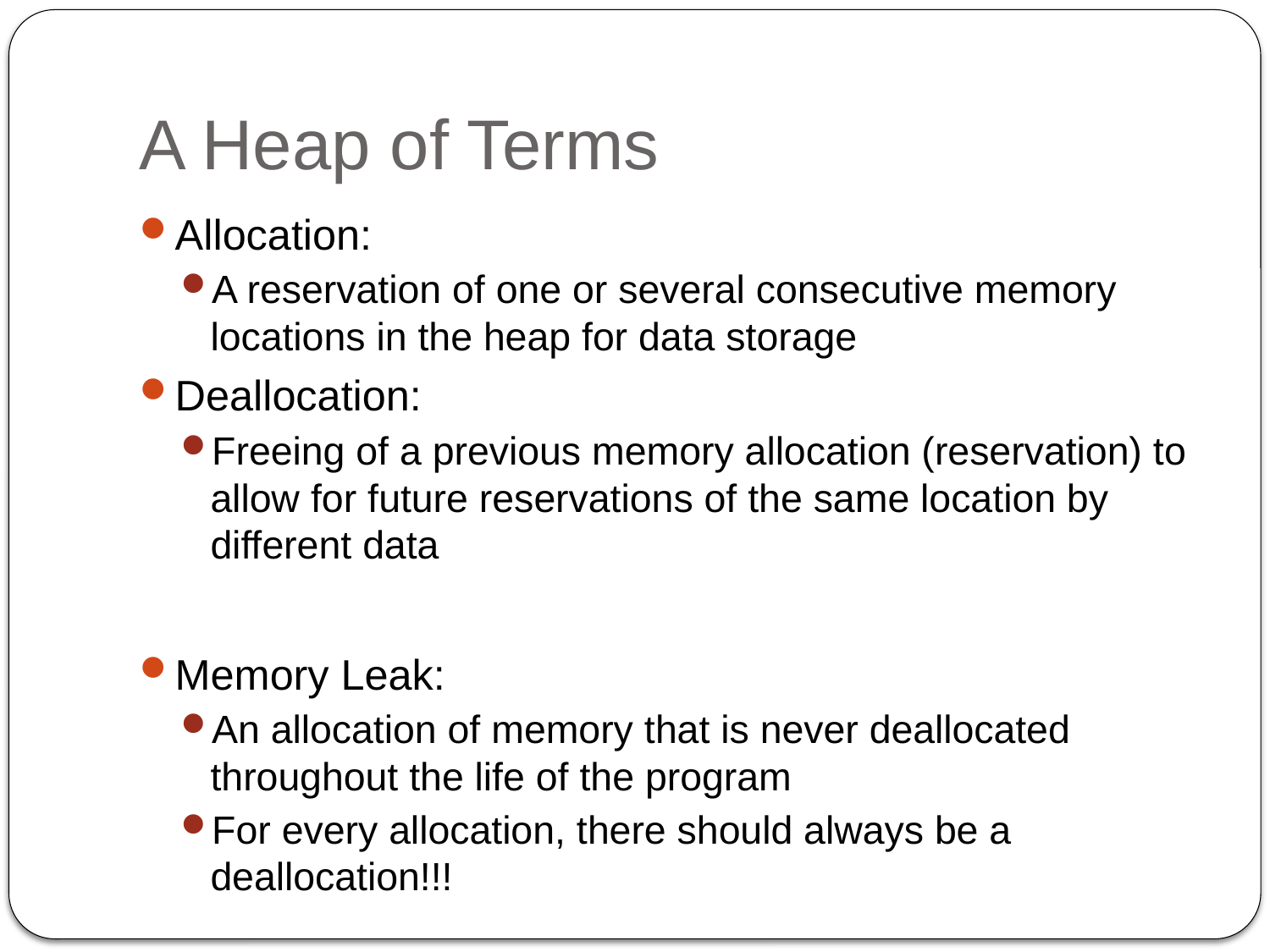

# A Heap of Terms
Allocation:
A reservation of one or several consecutive memory locations in the heap for data storage
Deallocation:
Freeing of a previous memory allocation (reservation) to allow for future reservations of the same location by different data

Memory Leak:
An allocation of memory that is never deallocated throughout the life of the program
For every allocation, there should always be a deallocation!!!